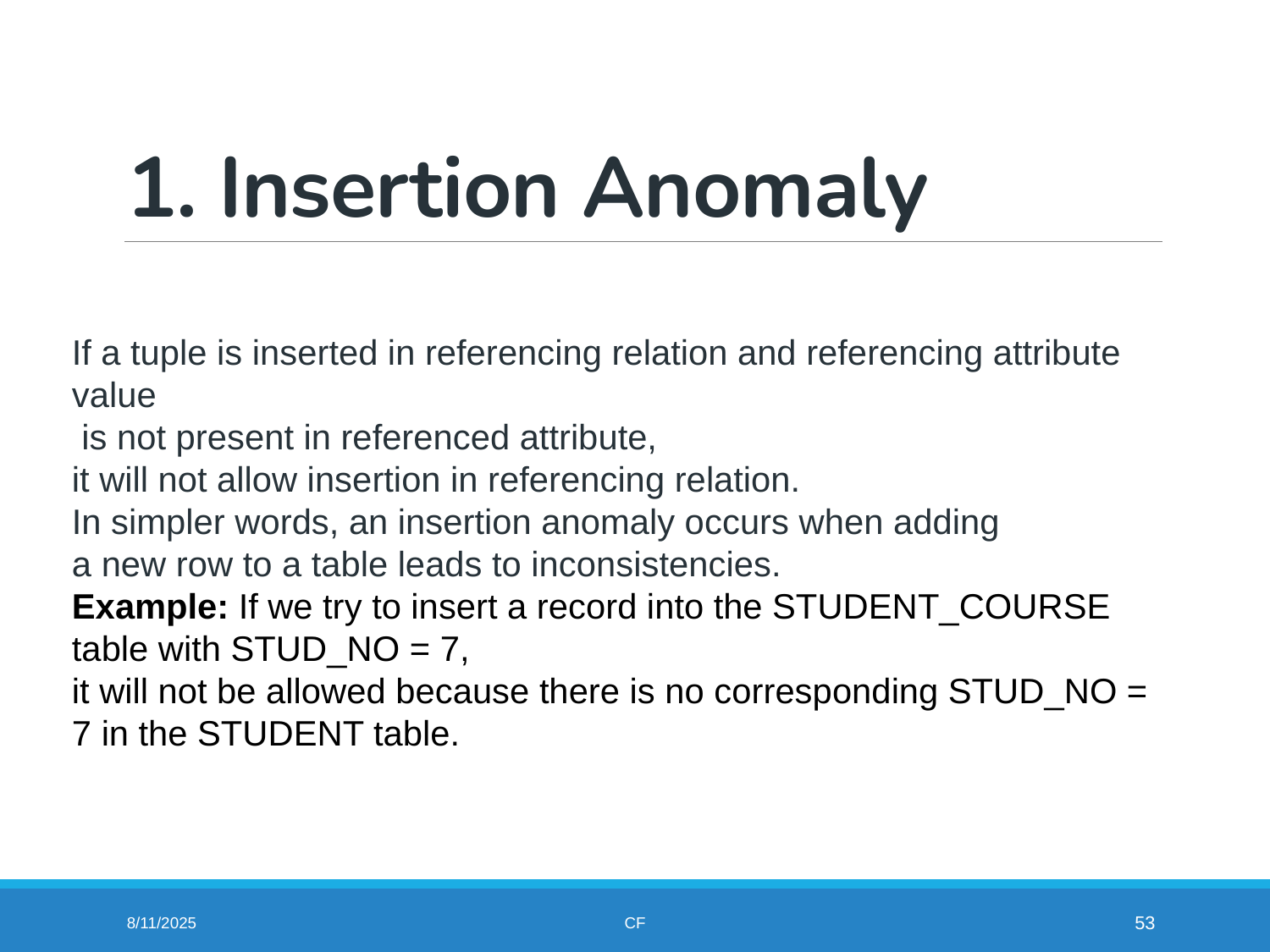

# 1. Insertion Anomaly
If a tuple is inserted in referencing relation and referencing attribute value
 is not present in referenced attribute,
it will not allow insertion in referencing relation.
In simpler words, an insertion anomaly occurs when adding
a new row to a table leads to inconsistencies.
Example: If we try to insert a record into the STUDENT_COURSE table with STUD_NO = 7,
it will not be allowed because there is no corresponding STUD_NO = 7 in the STUDENT table.
8/11/2025
CF
53